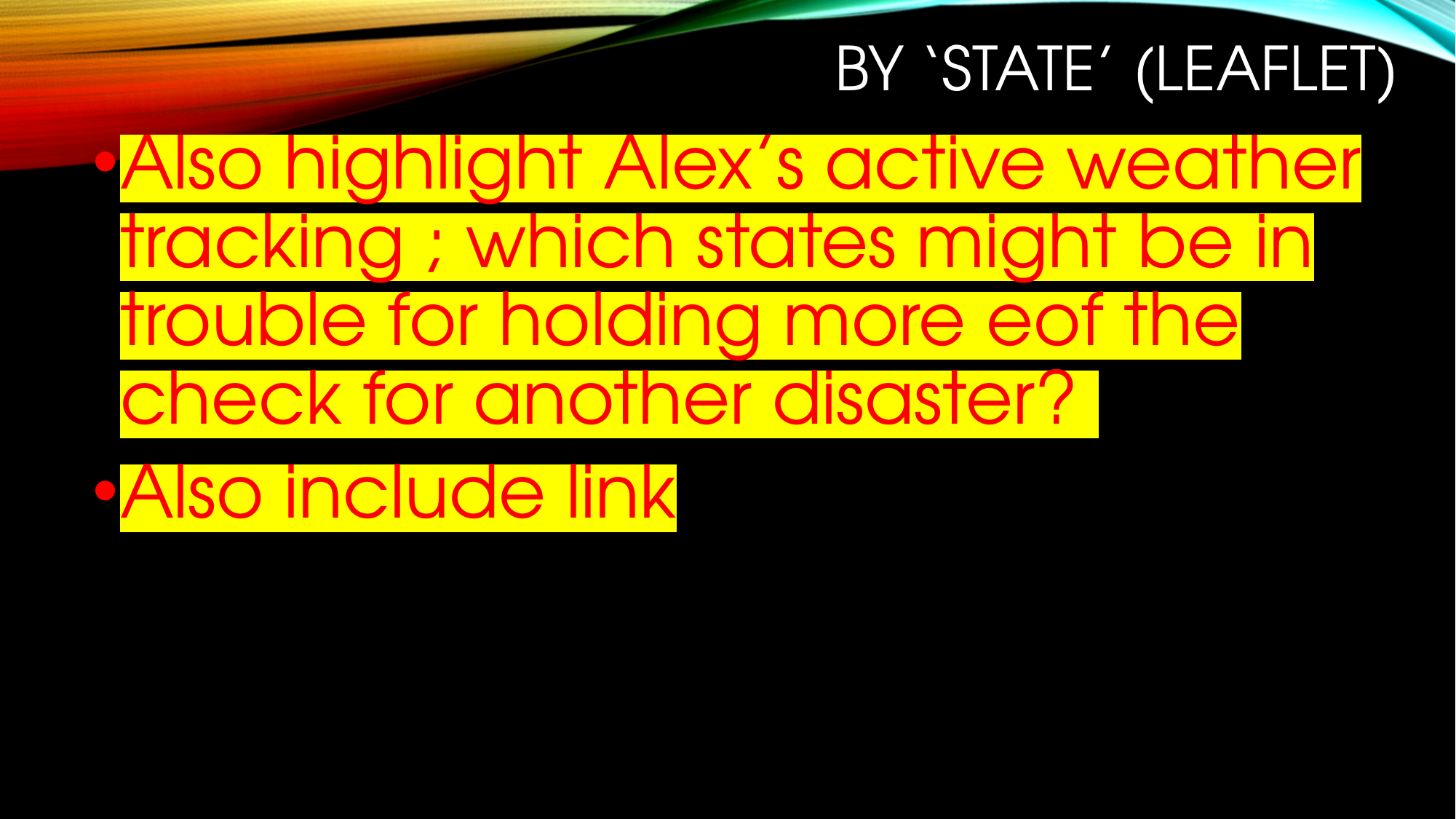

# BY ‘STATE’ (LEAFLET)
Also highlight Alex’s active weather tracking ; which states might be in trouble for holding more eof the check for another disaster?
Also include link